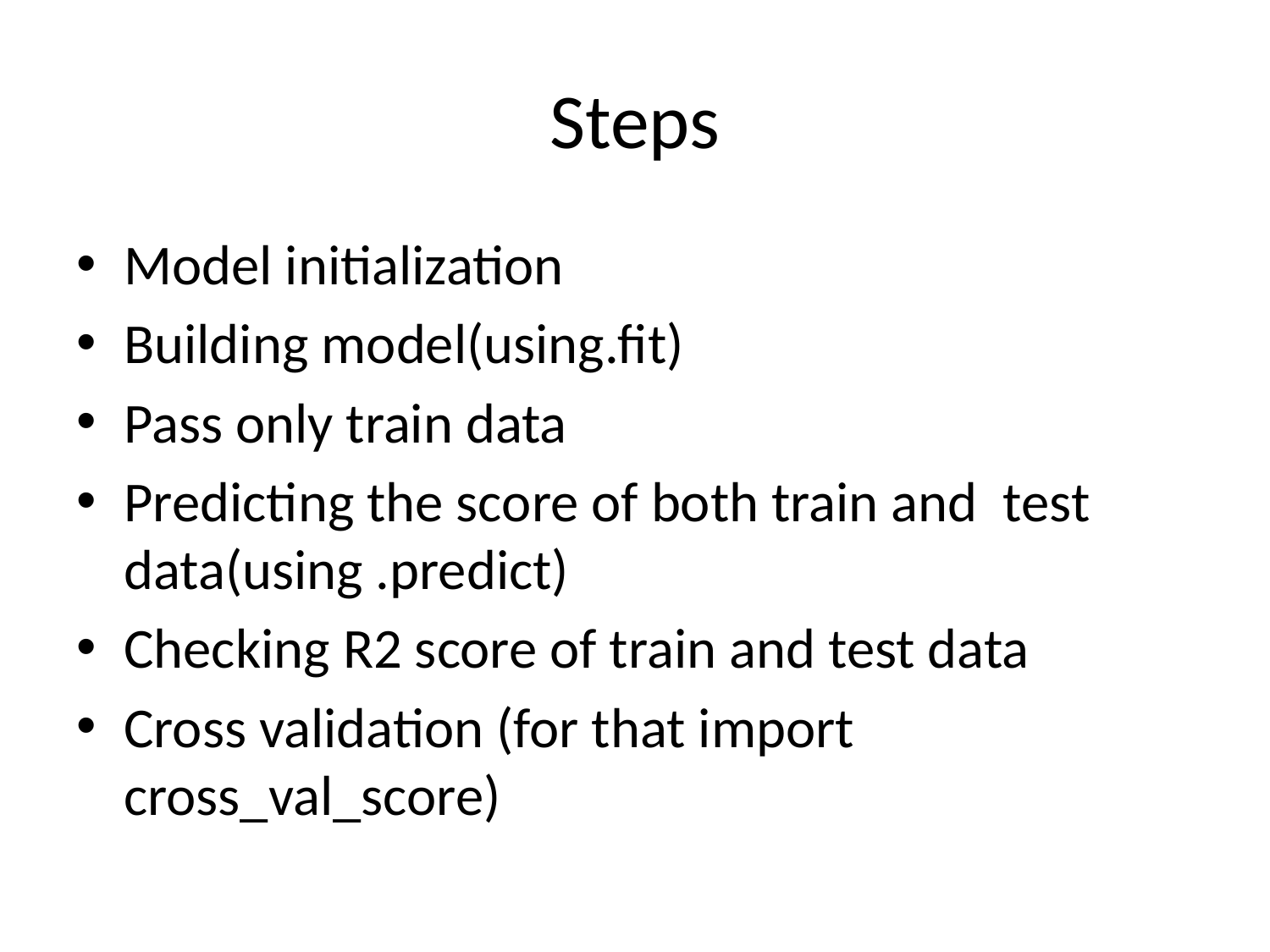

# Steps
Model initialization
Building model(using.fit)
Pass only train data
Predicting the score of both train and  test data(using .predict)
Checking R2 score of train and test data
Cross validation (for that import cross_val_score)